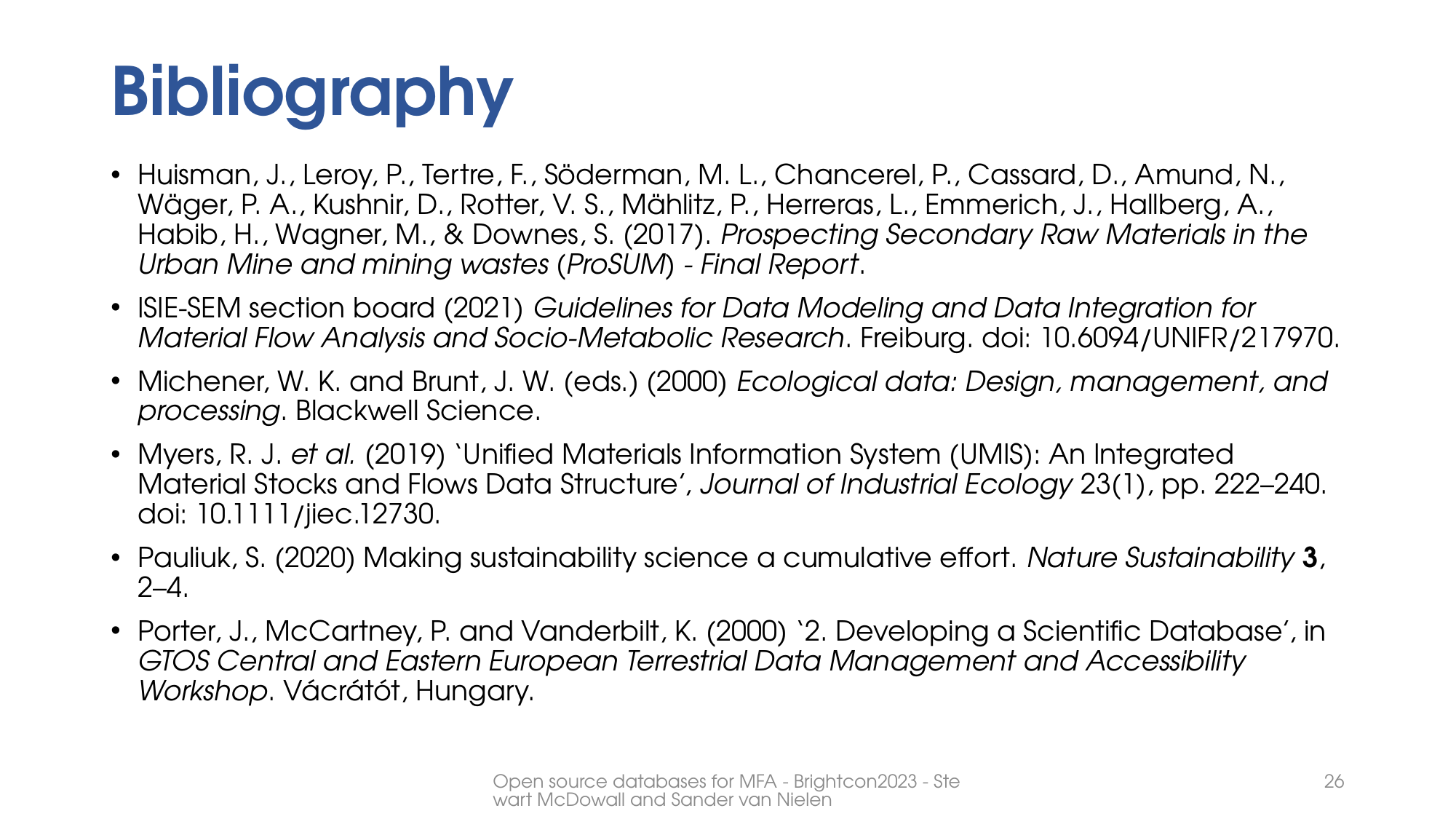

# Bibliography
Huisman, J., Leroy, P., Tertre, F., Söderman, M. L., Chancerel, P., Cassard, D., Amund, N., Wäger, P. A., Kushnir, D., Rotter, V. S., Mählitz, P., Herreras, L., Emmerich, J., Hallberg, A., Habib, H., Wagner, M., & Downes, S. (2017). Prospecting Secondary Raw Materials in the Urban Mine and mining wastes (ProSUM) - Final Report.
ISIE-SEM section board (2021) Guidelines for Data Modeling and Data Integration for Material Flow Analysis and Socio-Metabolic Research. Freiburg. doi: 10.6094/UNIFR/217970.
Michener, W. K. and Brunt, J. W. (eds.) (2000) Ecological data: Design, management, and processing. Blackwell Science.
Myers, R. J. et al. (2019) ‘Unified Materials Information System (UMIS): An Integrated Material Stocks and Flows Data Structure’, Journal of Industrial Ecology 23(1), pp. 222–240. doi: 10.1111/jiec.12730.
Pauliuk, S. (2020) Making sustainability science a cumulative effort. Nature Sustainability 3, 2–4.
Porter, J., McCartney, P. and Vanderbilt, K. (2000) ‘2. Developing a Scientific Database’, in GTOS Central and Eastern European Terrestrial Data Management and Accessibility Workshop. Vácrátót, Hungary.
Open source databases for MFA​ - Brightcon2023 - Stewart McDowall and Sander van Nielen
26